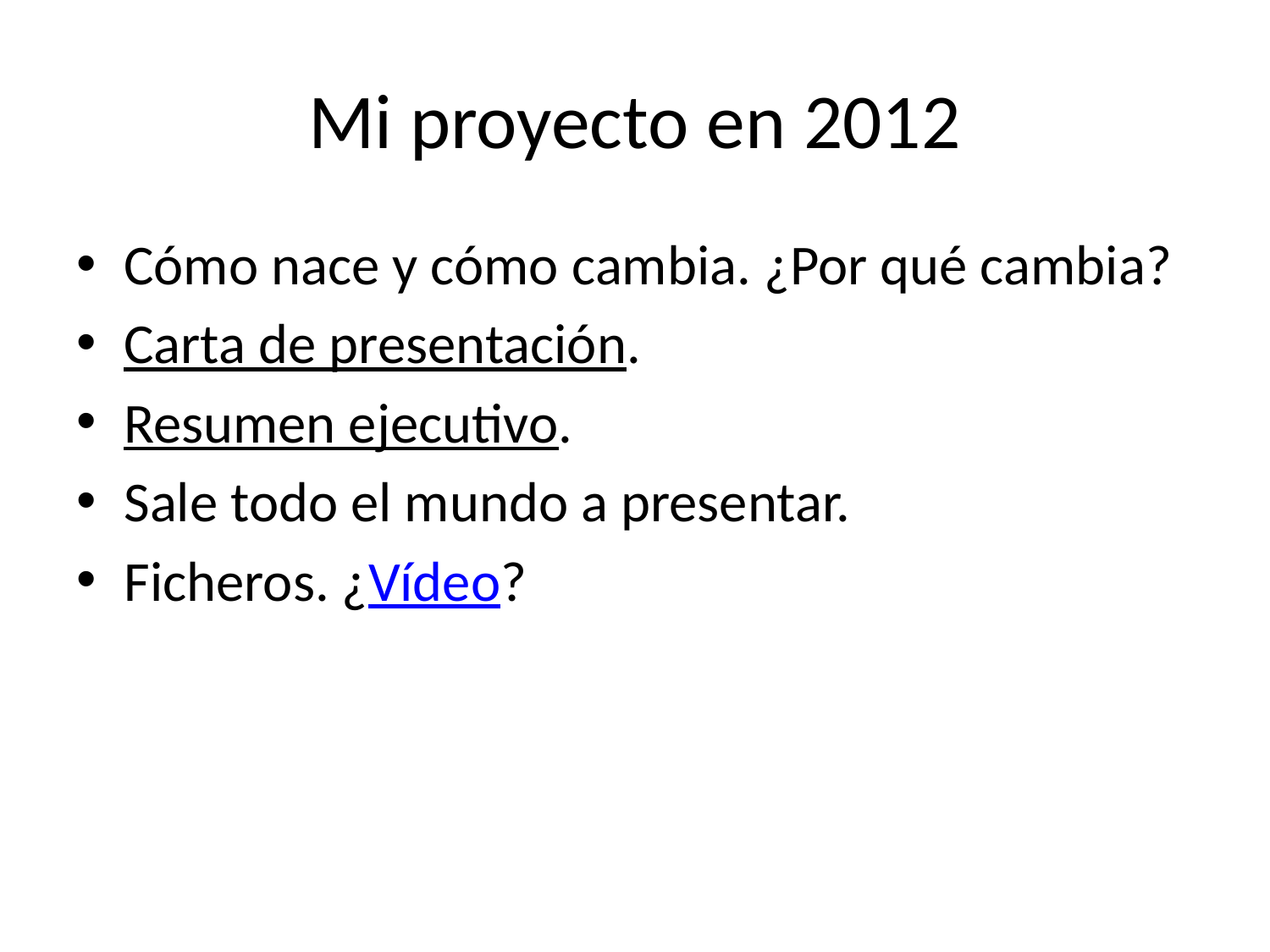

# Mi proyecto en 2012
Cómo nace y cómo cambia. ¿Por qué cambia?
Carta de presentación.
Resumen ejecutivo.
Sale todo el mundo a presentar.
Ficheros. ¿Vídeo?